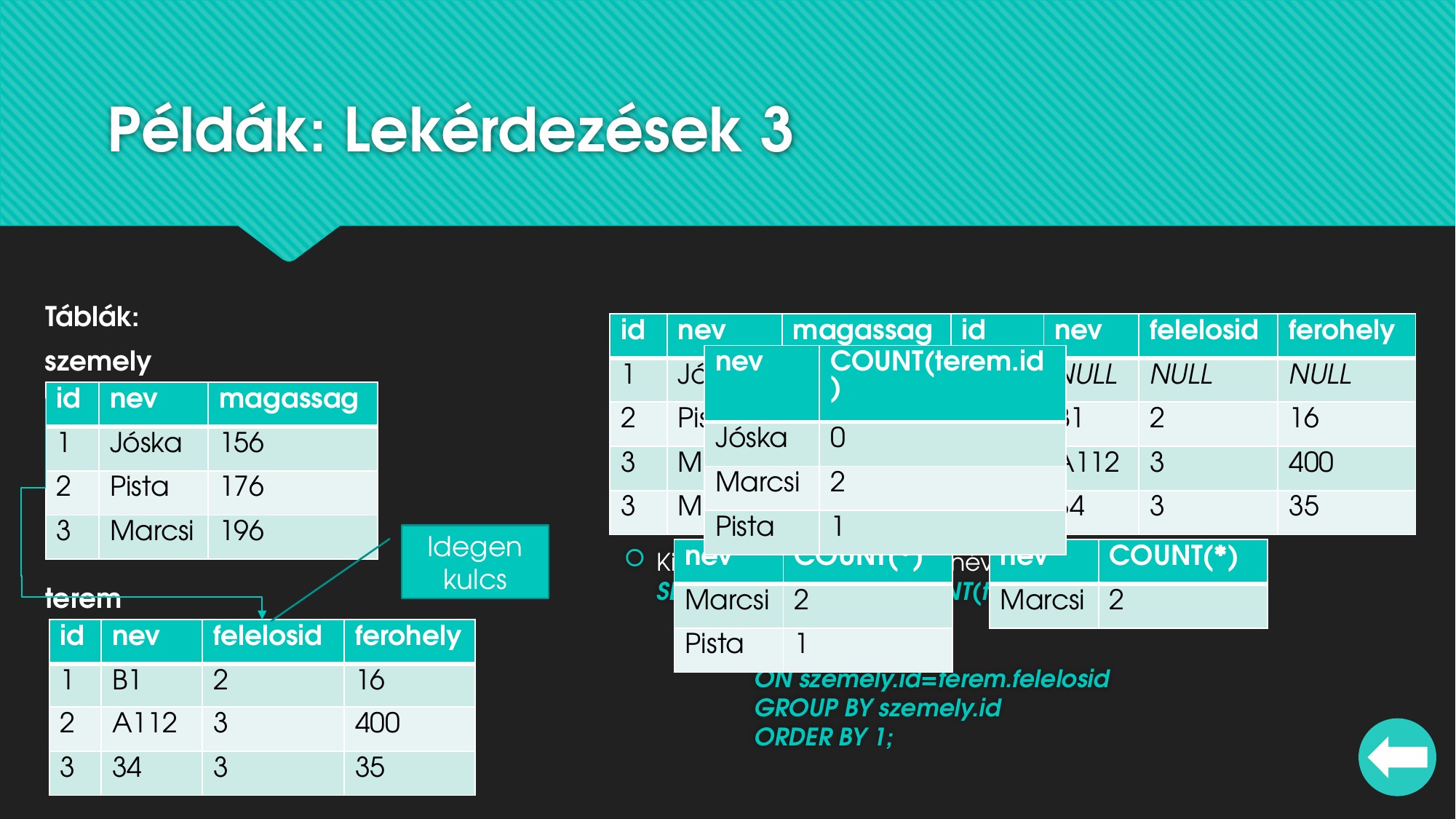

# Példák: Lekérdezések 3
Táblák:
| id | nev | magassag | id | nev | felelosid | ferohely |
| --- | --- | --- | --- | --- | --- | --- |
| 1 | Jóska | 156 | NULL | NULL | NULL | NULL |
| 2 | Pista | 176 | 1 | B1 | 2 | 16 |
| 3 | Marcsi | 196 | 2 | A112 | 3 | 400 |
| 3 | Marcsi | 196 | 3 | 34 | 3 | 35 |
Kinek van a legtöbb terme és mennyi:
SELECT szemely.nev,COUNT(*)
	FROM szemely, terem
	WHERE szemely.id=terem.felelosid
	GROUP BY szemely.id
	ORDER BY 2 DESC
	LIMIT 1;
Kinek mennyi terme van, név szerint rendezve:
SELECT szemely.nev,COUNT(terem.id)
	FROM szemely
		LEFT JOIN terem
			ON szemely.id=terem.felelosid
	GROUP BY szemely.id
	ORDER BY 1;
szemely
| nev | COUNT(terem.id) |
| --- | --- |
| Jóska | 0 |
| Marcsi | 2 |
| Pista | 1 |
| id | nev | magassag |
| --- | --- | --- |
| 1 | Jóska | 156 |
| 2 | Pista | 176 |
| 3 | Marcsi | 196 |
Idegen kulcs
| nev | COUNT(\*) |
| --- | --- |
| Marcsi | 2 |
| Pista | 1 |
| nev | COUNT(\*) |
| --- | --- |
| Marcsi | 2 |
terem
| id | nev | felelosid | ferohely |
| --- | --- | --- | --- |
| 1 | B1 | 2 | 16 |
| 2 | A112 | 3 | 400 |
| 3 | 34 | 3 | 35 |